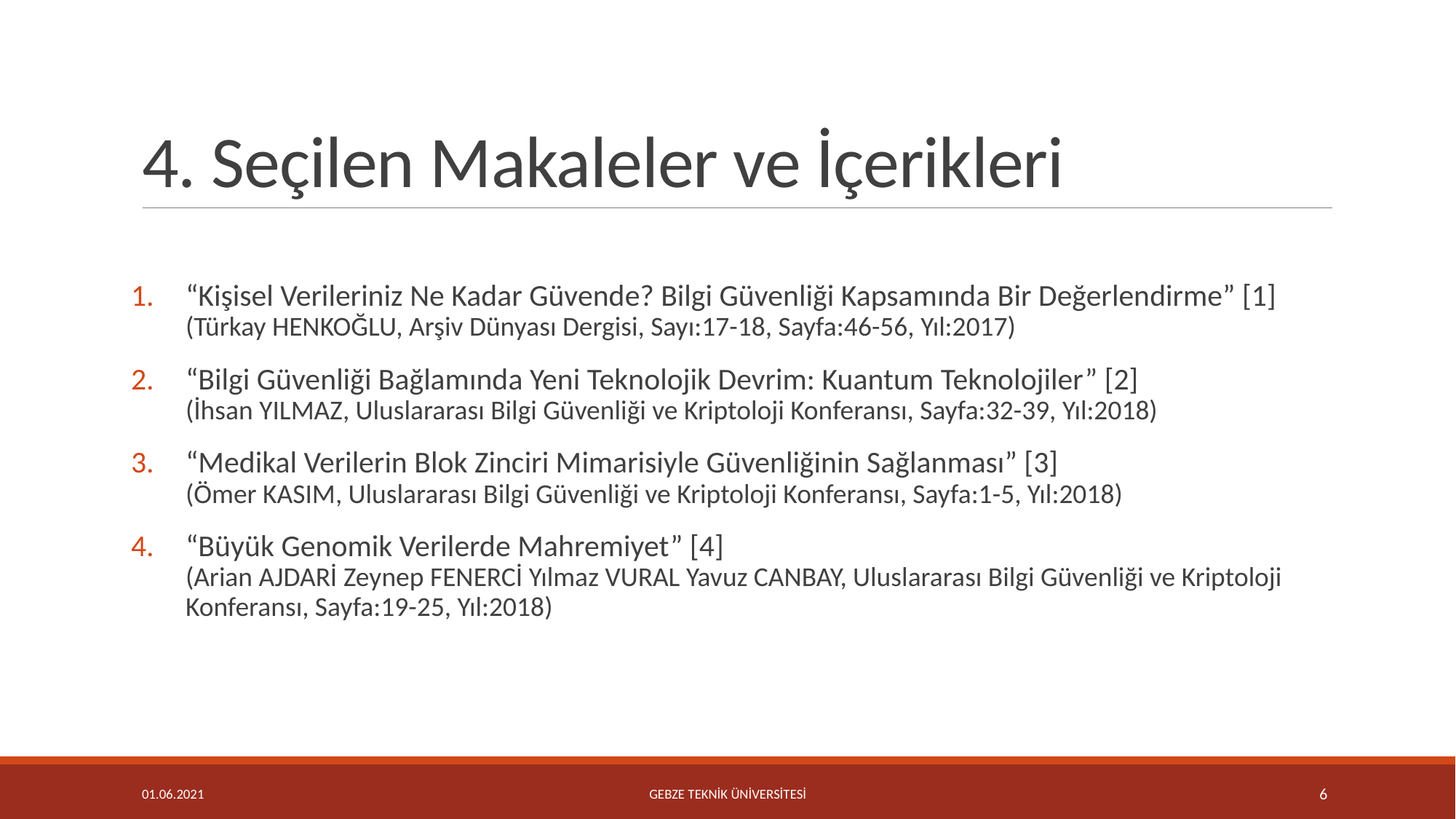

# 4. Seçilen Makaleler ve İçerikleri

“Kişisel Verileriniz Ne Kadar Güvende? Bilgi Güvenliği Kapsamında Bir Değerlendirme” [1]
(Türkay HENKOĞLU, Arşiv Dünyası Dergisi, Sayı:17-18, Sayfa:46-56, Yıl:2017)
“Bilgi Güvenliği Bağlamında Yeni Teknolojik Devrim: Kuantum Teknolojiler” [2]
(İhsan YILMAZ, Uluslararası Bilgi Güvenliği ve Kriptoloji Konferansı, Sayfa:32-39, Yıl:2018)
“Medikal Verilerin Blok Zinciri Mimarisiyle Güvenliğinin Sağlanması” [3]
(Ömer KASIM, Uluslararası Bilgi Güvenliği ve Kriptoloji Konferansı, Sayfa:1-5, Yıl:2018)
“Büyük Genomik Verilerde Mahremiyet” [4]
(Arian AJDARİ Zeynep FENERCİ Yılmaz VURAL Yavuz CANBAY, Uluslararası Bilgi Güvenliği ve Kriptoloji Konferansı, Sayfa:19-25, Yıl:2018)
01.06.2021
GEBZE TEKNİK ÜNİVERSİTESİ
6